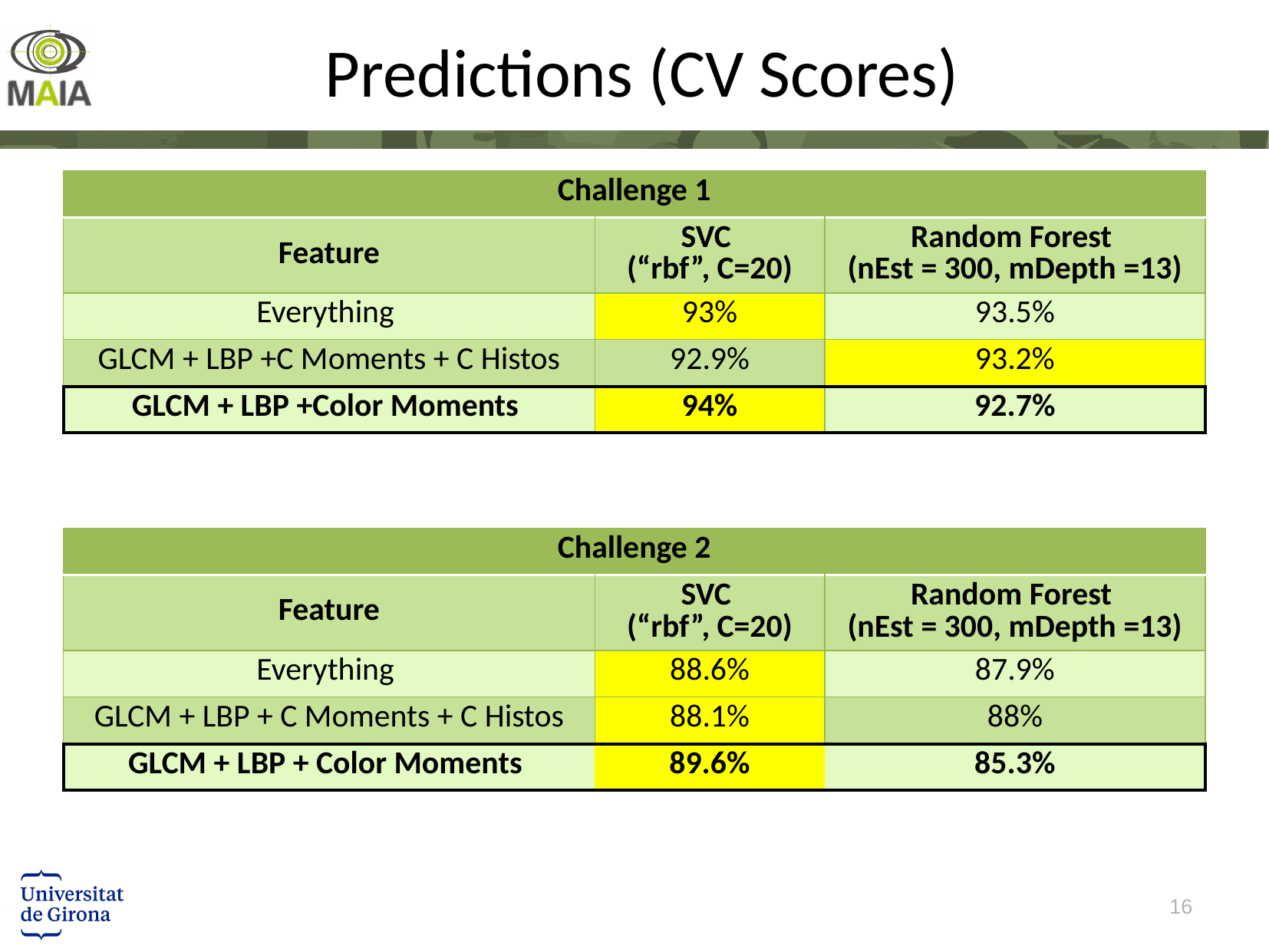

# Predictions (CV Scores)
| Challenge 1 |  |  |
| --- | --- | --- |
| Feature | SVC (“rbf”, C=20) | Random Forest (nEst = 300, mDepth =13) |
| Everything | 93% | 93.5% |
| GLCM + LBP +C Moments + C Histos | 92.9% | 93.2% |
| GLCM + LBP +Color Moments | 94% | 92.7% |
| Challenge 2 |  |  |
| --- | --- | --- |
| Feature | SVC (“rbf”, C=20) | Random Forest (nEst = 300, mDepth =13) |
| Everything | 88.6% | 87.9% |
| GLCM + LBP + C Moments + C Histos | 88.1% | 88% |
| GLCM + LBP + Color Moments | 89.6% | 85.3% |
16